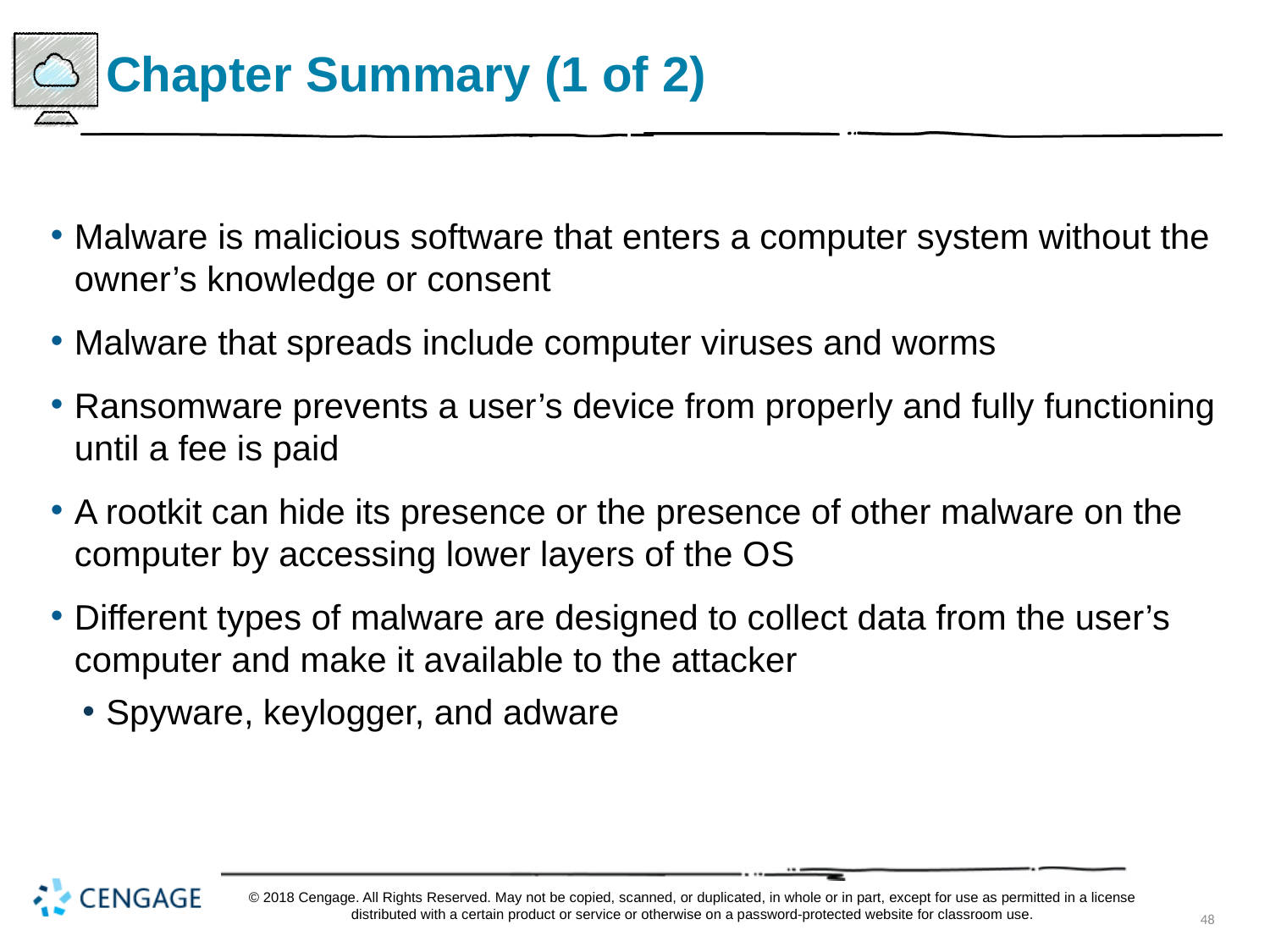

# Chapter Summary (1 of 2)
Malware is malicious software that enters a computer system without the owner’s knowledge or consent
Malware that spreads include computer viruses and worms
Ransomware prevents a user’s device from properly and fully functioning until a fee is paid
A rootkit can hide its presence or the presence of other malware on the computer by accessing lower layers of the O S
Different types of malware are designed to collect data from the user’s computer and make it available to the attacker
Spyware, keylogger, and adware
© 2018 Cengage. All Rights Reserved. May not be copied, scanned, or duplicated, in whole or in part, except for use as permitted in a license distributed with a certain product or service or otherwise on a password-protected website for classroom use.